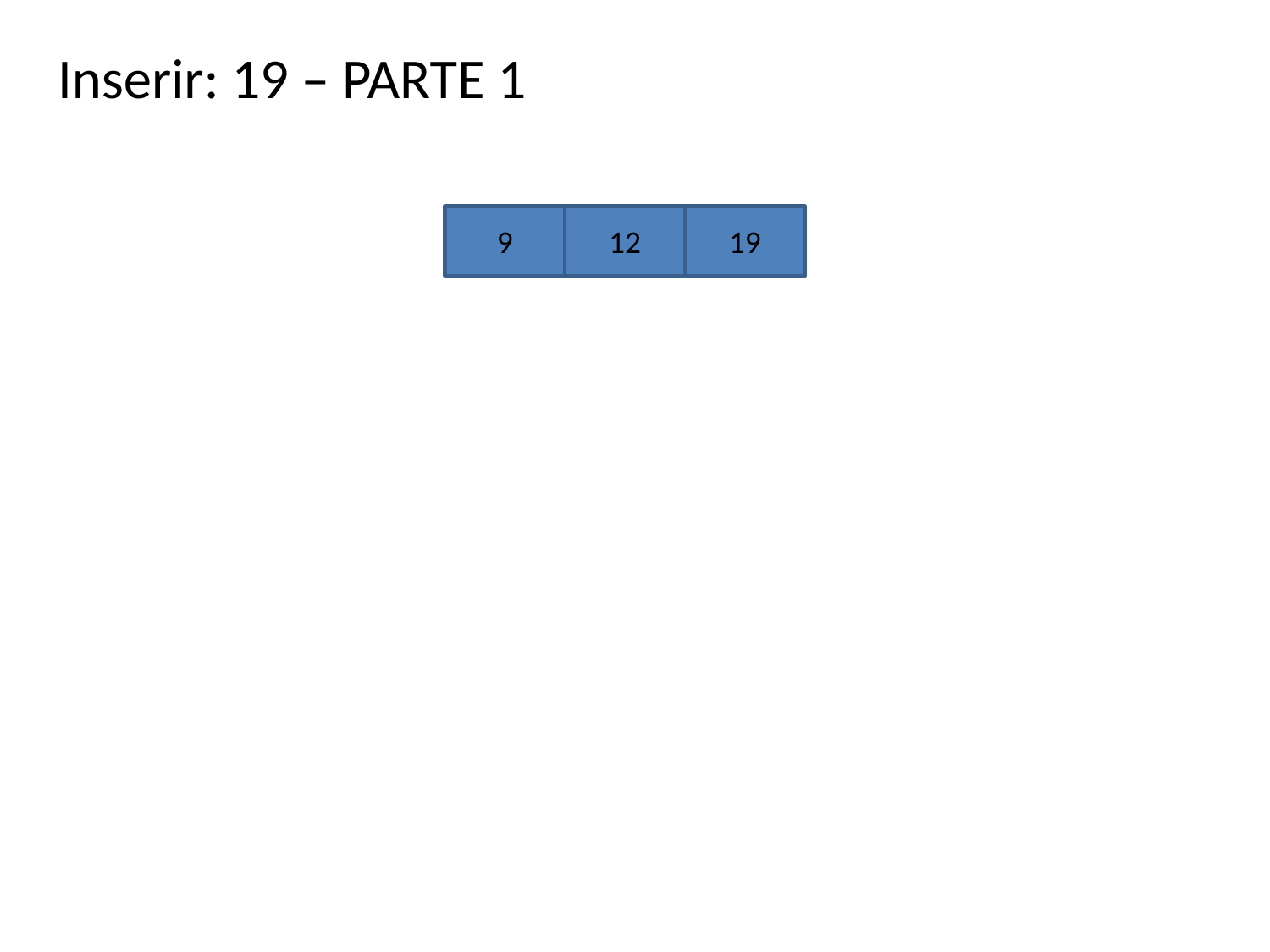

Inserir: 19 – PARTE 1

9
12
19